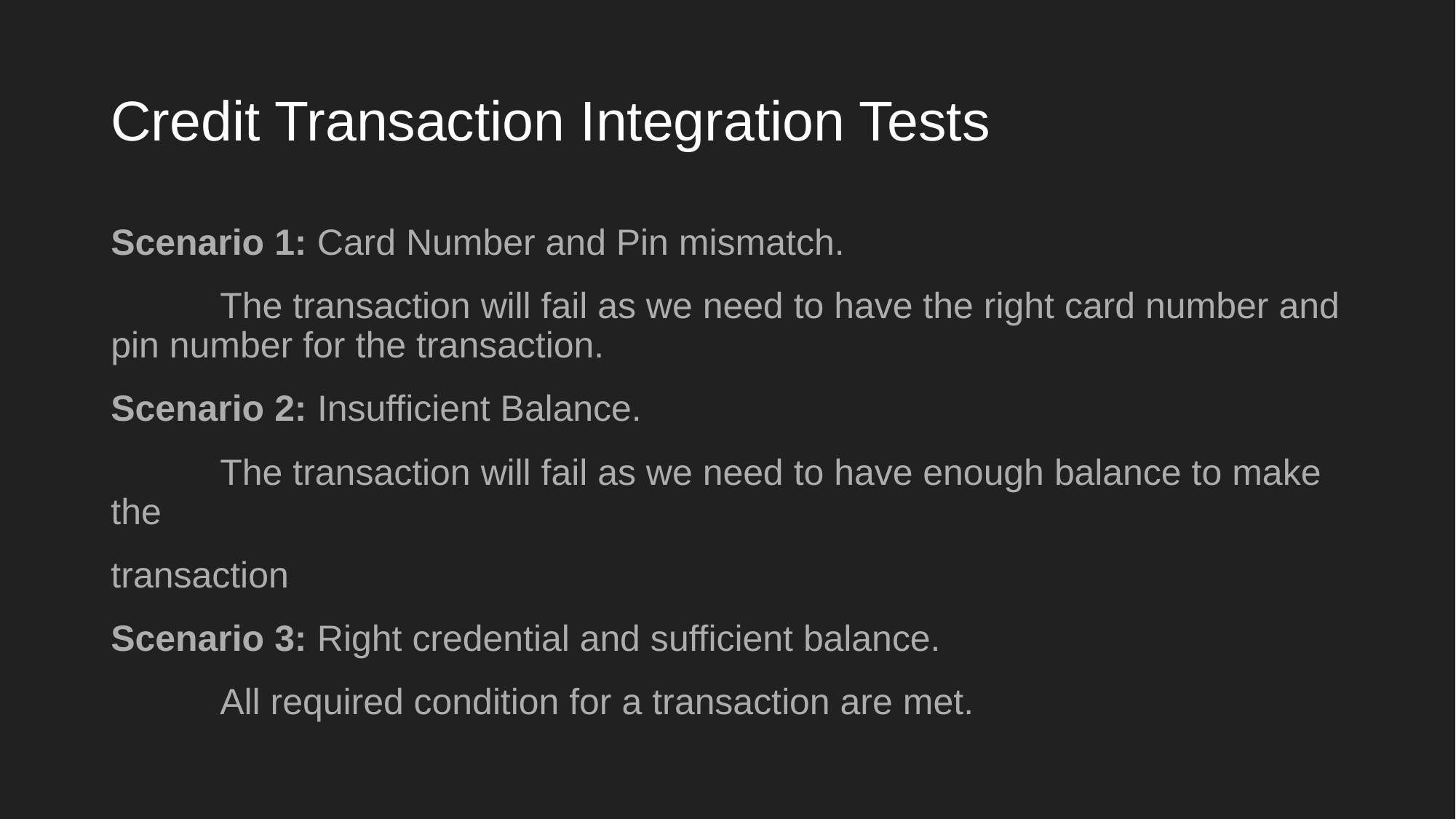

# Credit Transaction Integration Tests
Scenario 1: Card Number and Pin mismatch.
	The transaction will fail as we need to have the right card number and pin number for the transaction.
Scenario 2: Insufficient Balance.
	The transaction will fail as we need to have enough balance to make the
transaction
Scenario 3: Right credential and sufficient balance.
	All required condition for a transaction are met.